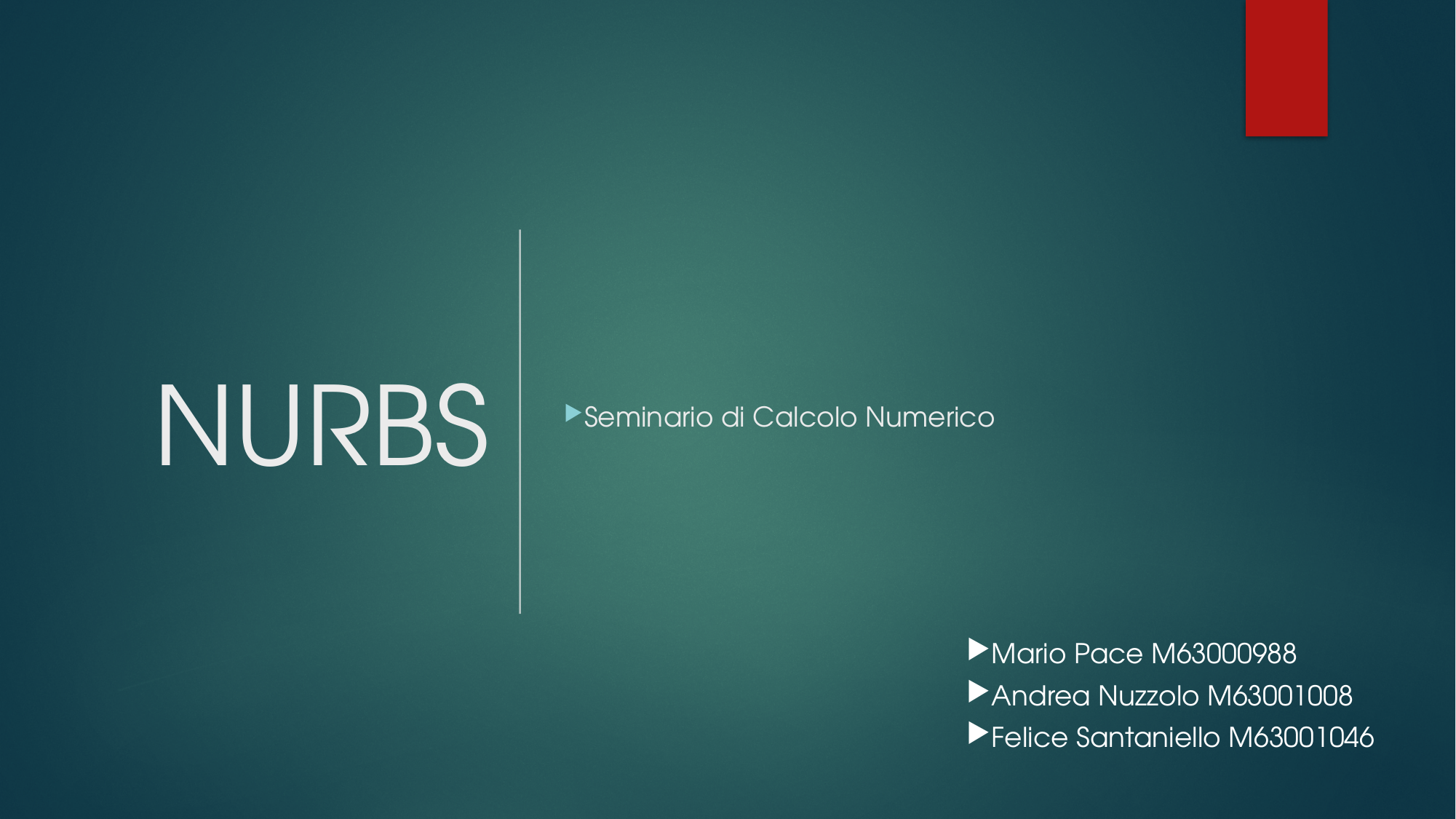

# NURBS

Seminario di Calcolo Numerico

Mario Pace M63000988
Andrea Nuzzolo M63001008
Felice Santaniello M63001046